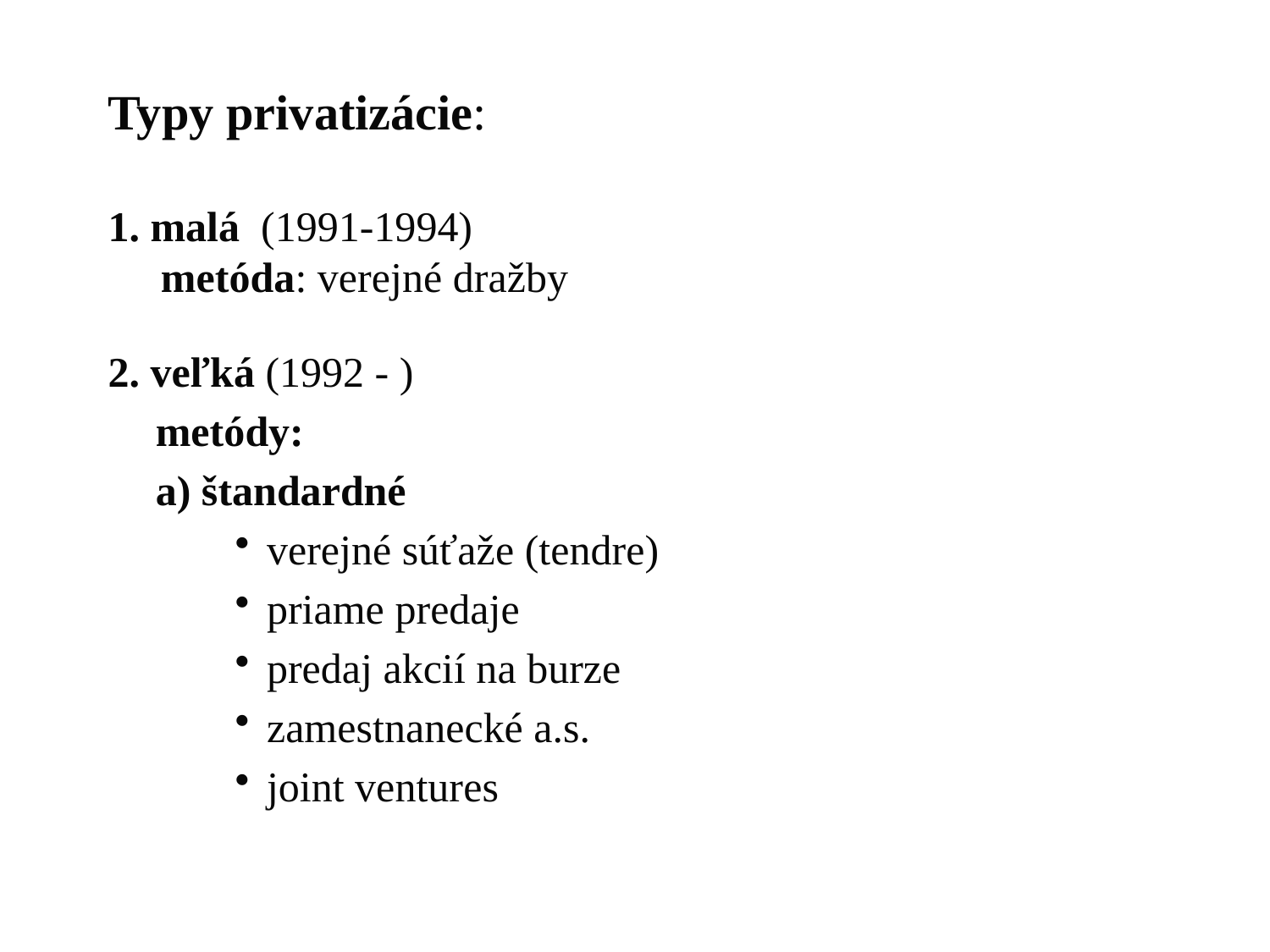

# Typy privatizácie: 1. malá  (1991-1994) metóda: verejné dražby
2. veľká (1992 - )
	metódy:
	a) štandardné
verejné súťaže (tendre)
priame predaje
predaj akcií na burze
zamestnanecké a.s.
joint ventures